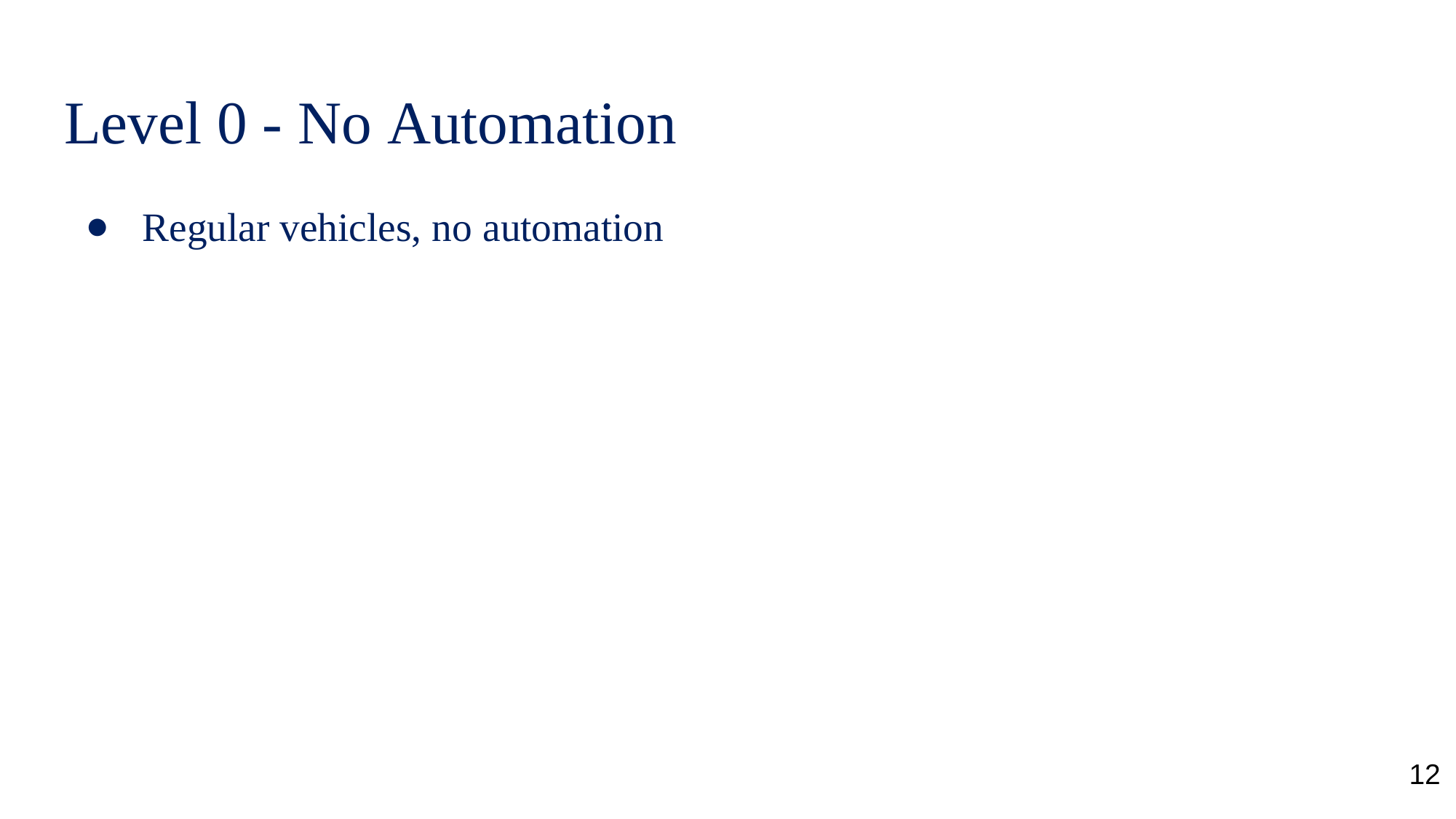

# Level 0 - No Automation
Regular vehicles, no automation
12